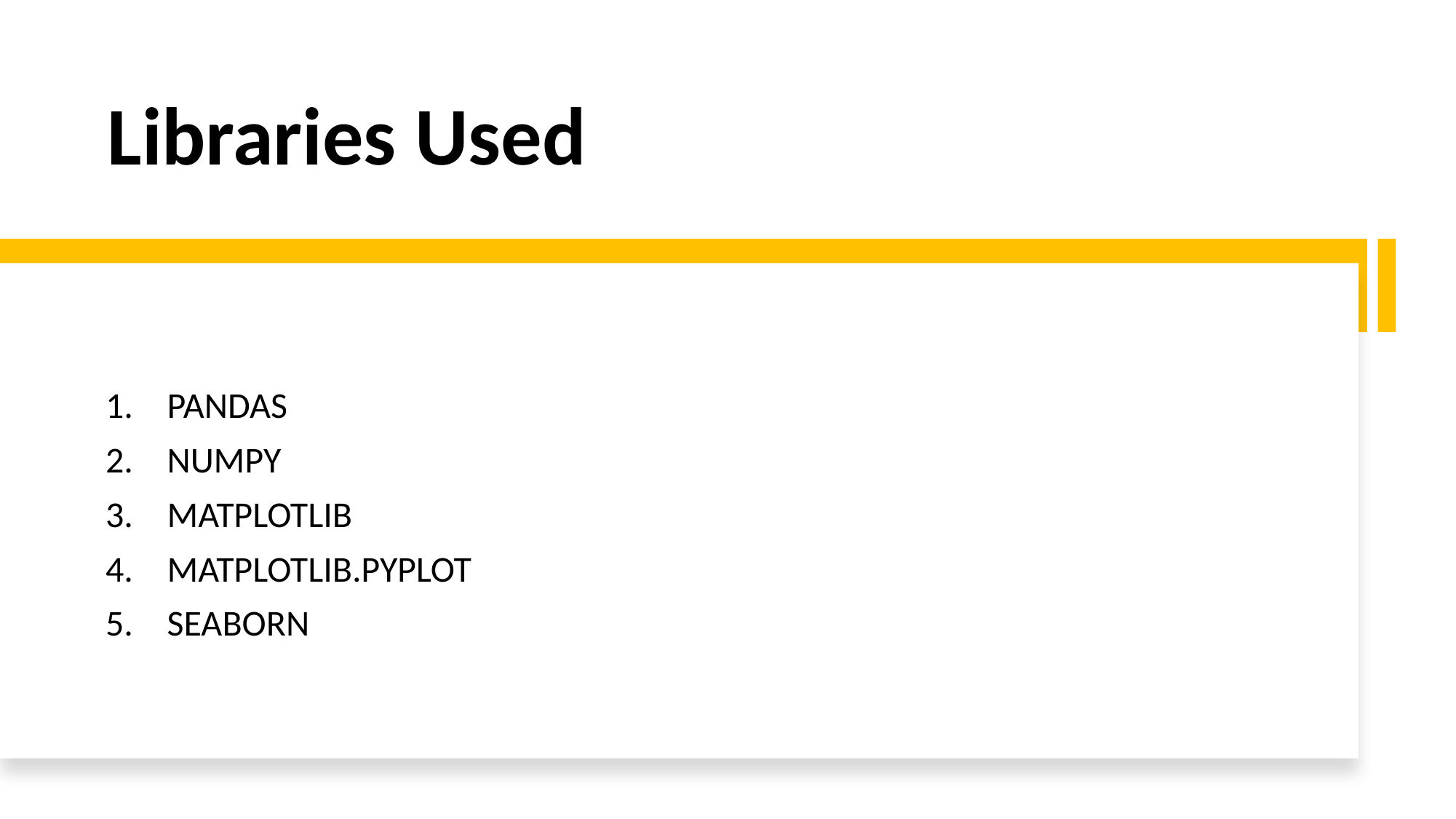

# Libraries Used

PANDAS
NUMPY
MATPLOTLIB
MATPLOTLIB.PYPLOT
SEABORN